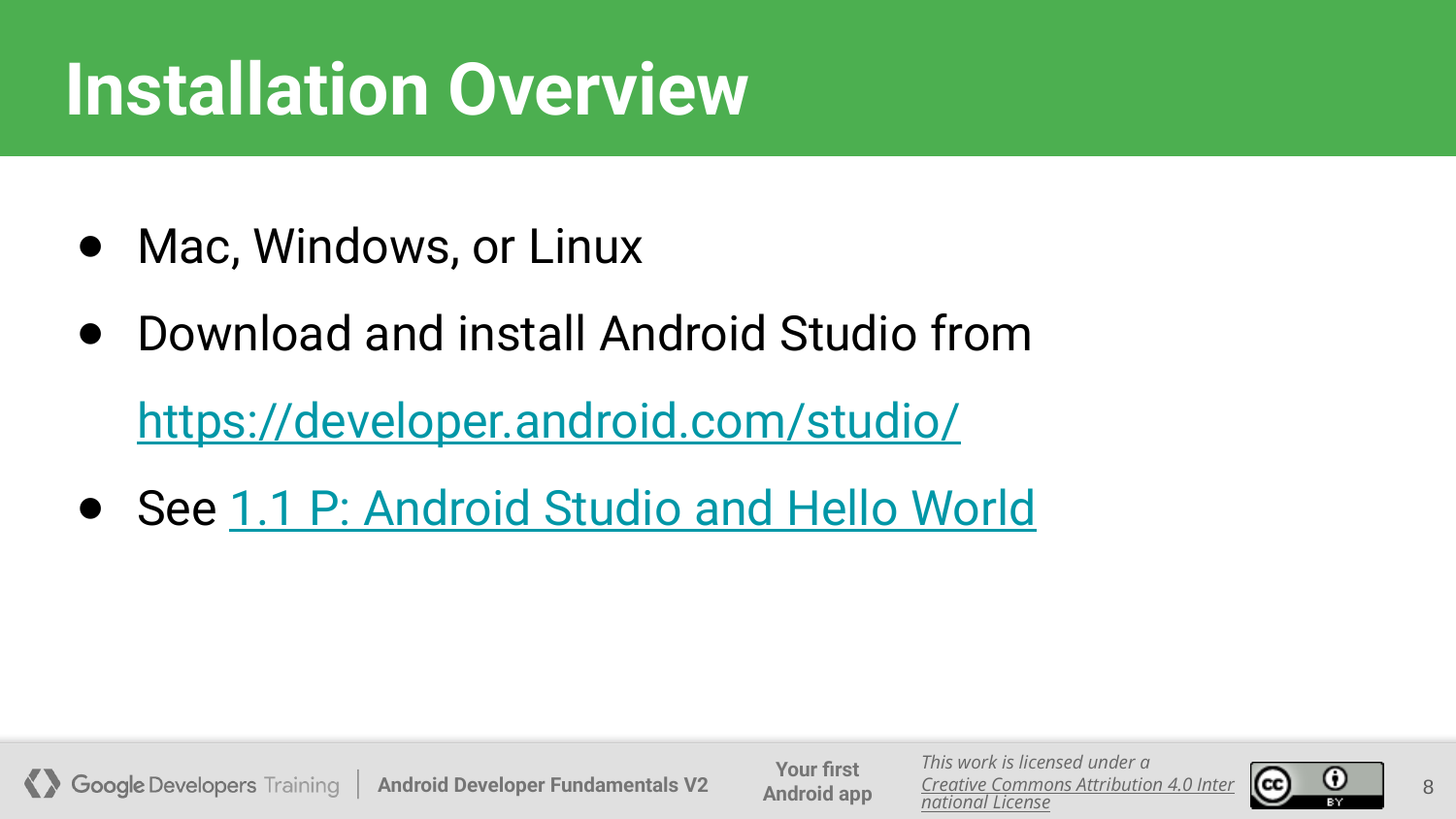

# Installation Overview
Mac, Windows, or Linux
Download and install Android Studio from https://developer.android.com/studio/
See 1.1 P: Android Studio and Hello World
8